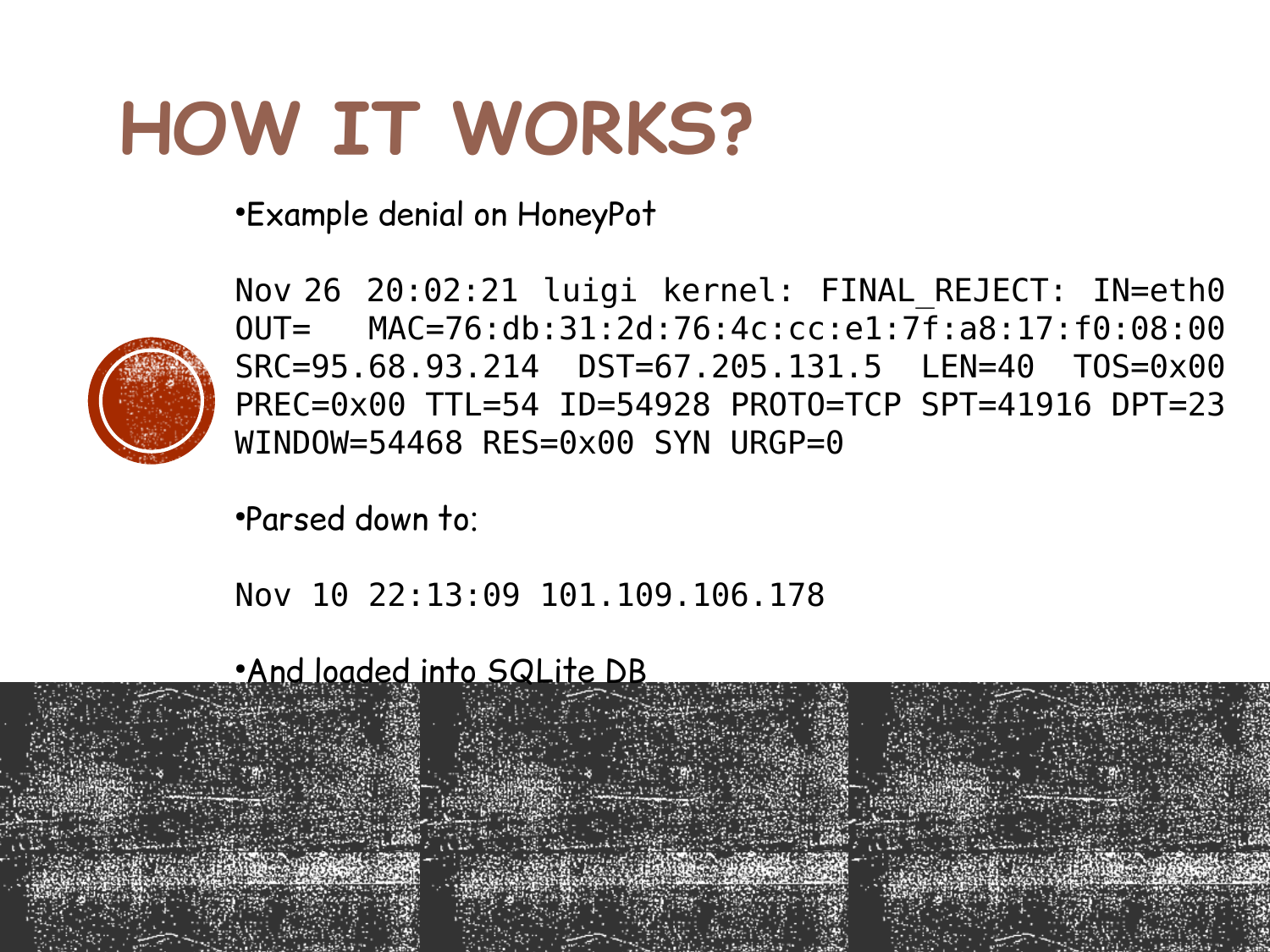

How it works?
Example denial on HoneyPot

Nov 26 20:02:21 luigi kernel: FINAL_REJECT: IN=eth0 OUT= MAC=76:db:31:2d:76:4c:cc:e1:7f:a8:17:f0:08:00 SRC=95.68.93.214 DST=67.205.131.5 LEN=40 TOS=0x00 PREC=0x00 TTL=54 ID=54928 PROTO=TCP SPT=41916 DPT=23 WINDOW=54468 RES=0x00 SYN URGP=0

Parsed down to:

Nov 10 22:13:09 101.109.106.178

And loaded into SQLite DB